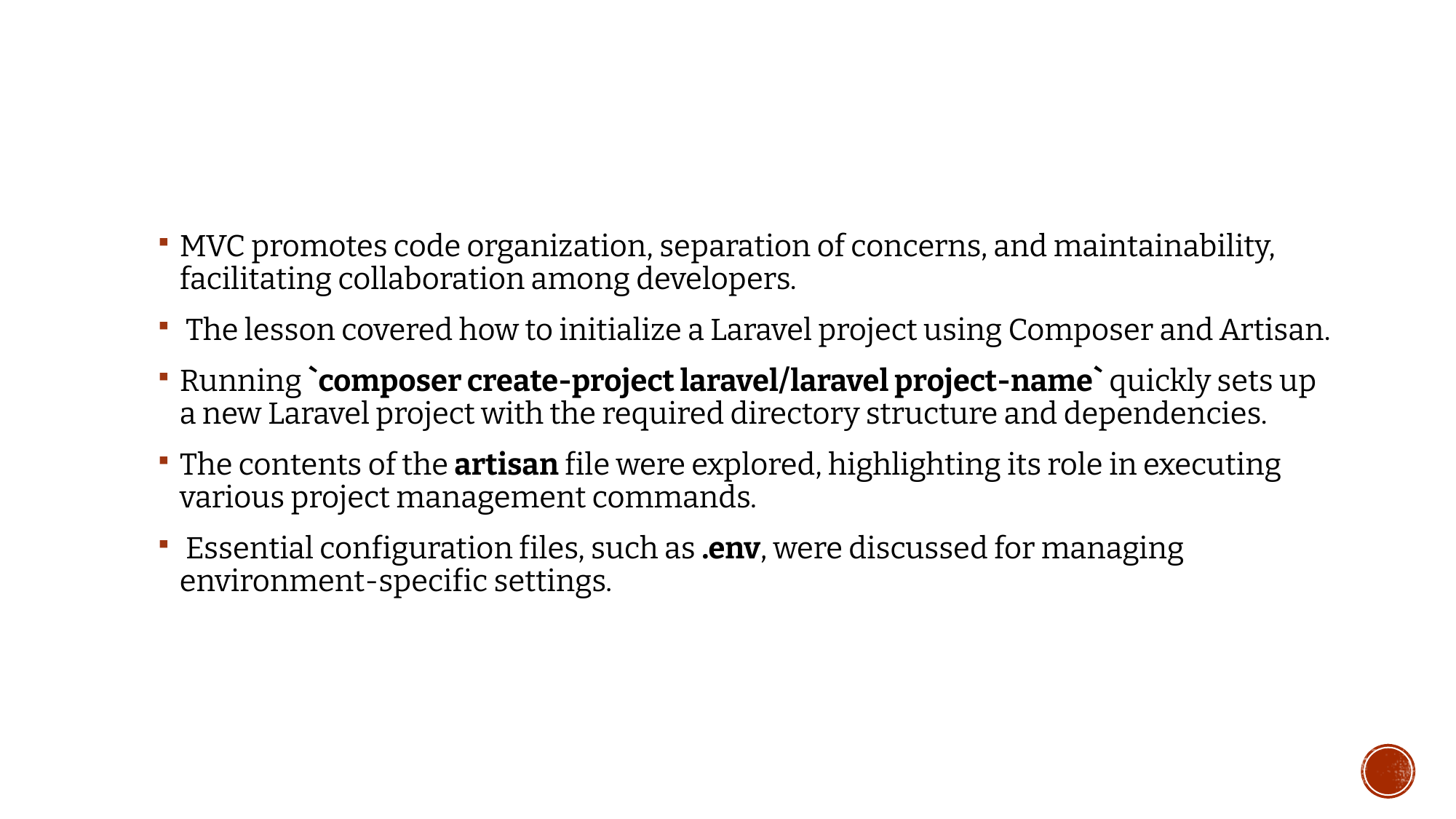

#
MVC promotes code organization, separation of concerns, and maintainability, facilitating collaboration among developers.
 The lesson covered how to initialize a Laravel project using Composer and Artisan.
Running `composer create-project laravel/laravel project-name` quickly sets up a new Laravel project with the required directory structure and dependencies.
The contents of the artisan file were explored, highlighting its role in executing various project management commands.
 Essential configuration files, such as .env, were discussed for managing environment-specific settings.